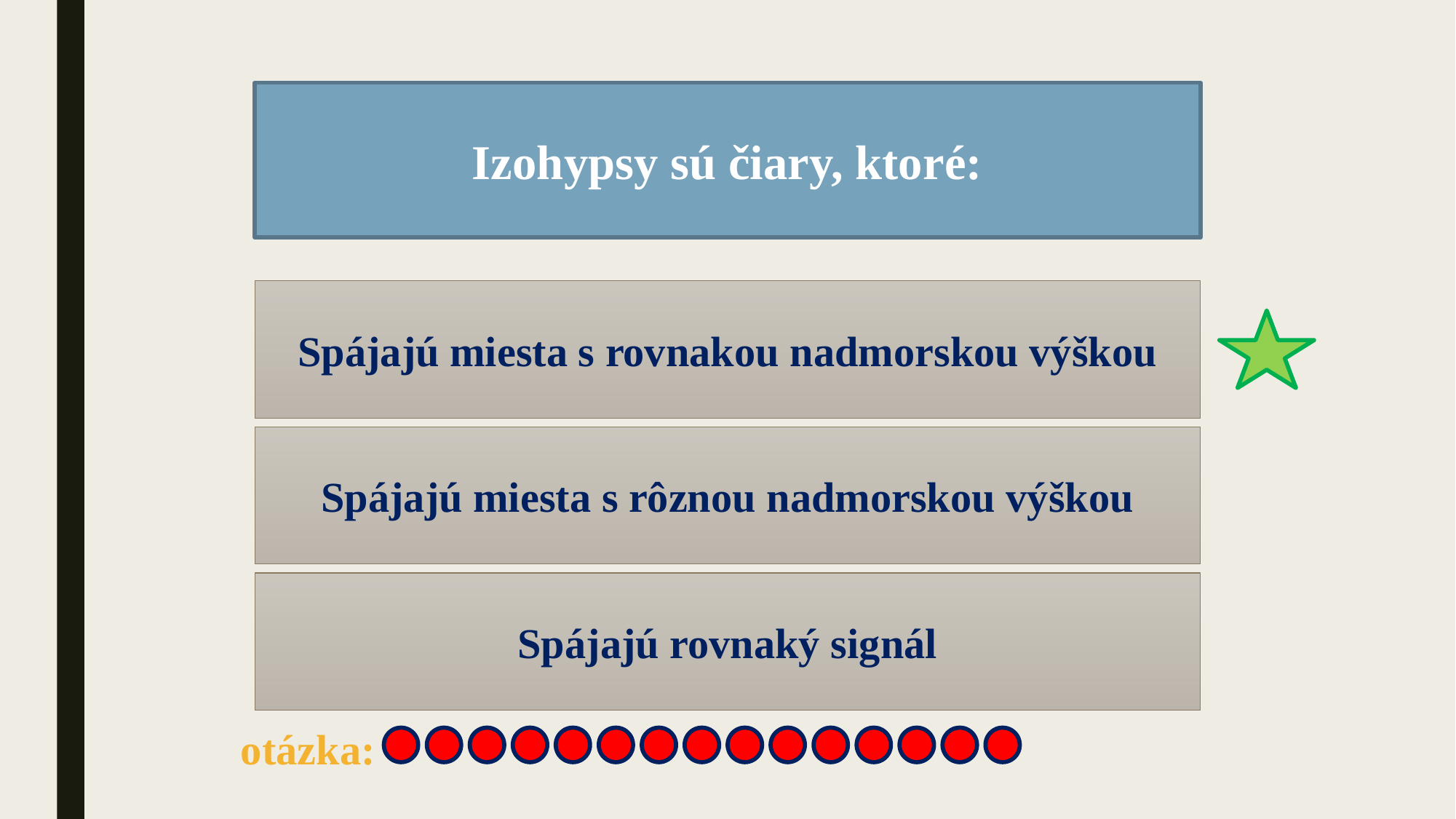

Izohypsy sú čiary, ktoré:
Spájajú miesta s rovnakou nadmorskou výškou

Spájajú miesta s rôznou nadmorskou výškou
Spájajú rovnaký signál
otázka: